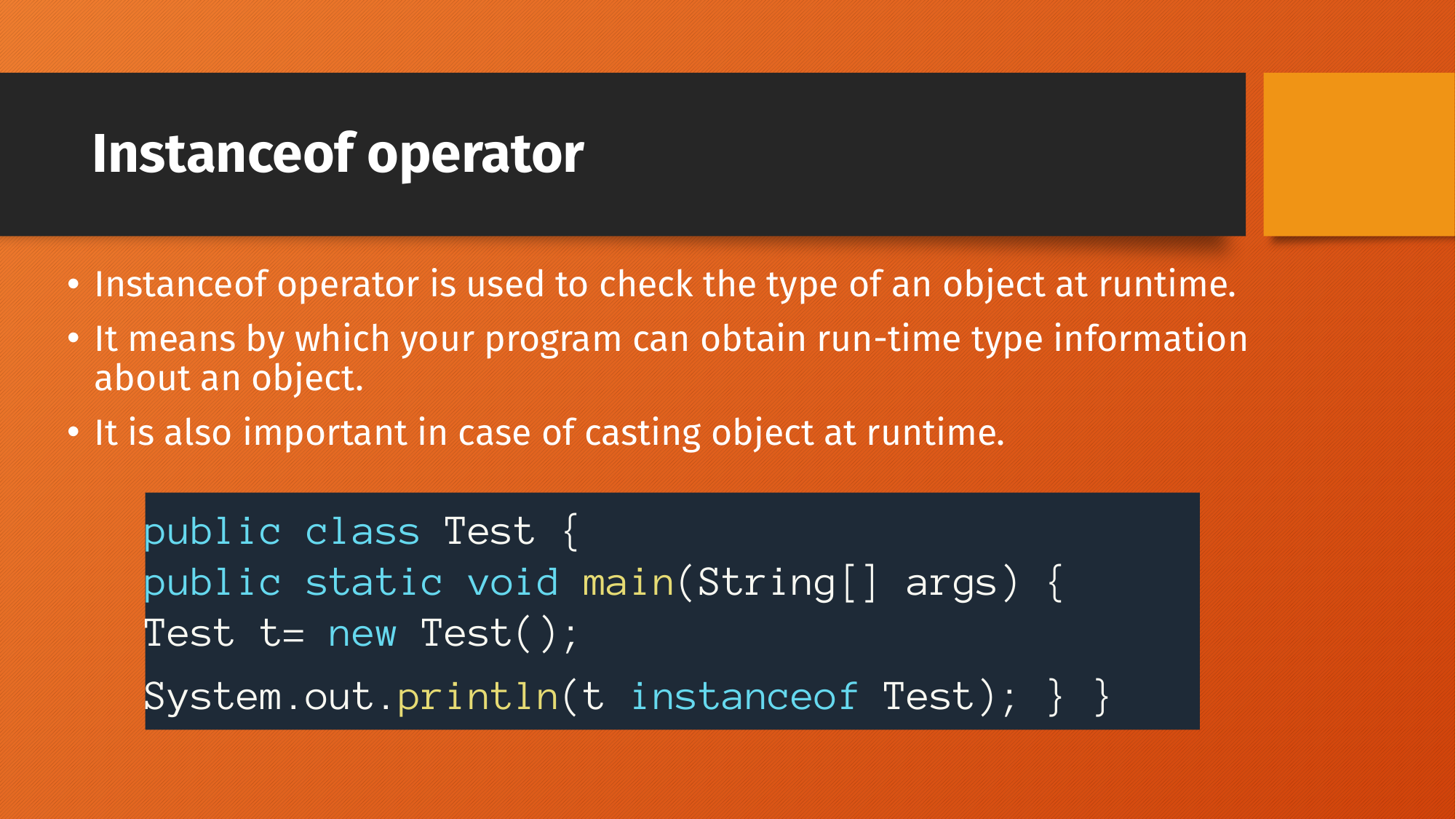

# Instanceof operator
Instanceof operator is used to check the type of an object at runtime.
It means by which your program can obtain run-time type information about an object.
It is also important in case of casting object at runtime.
public class Test {
public static void main(String[] args) {
Test t= new Test();
System.out.println(t instanceof Test); } }